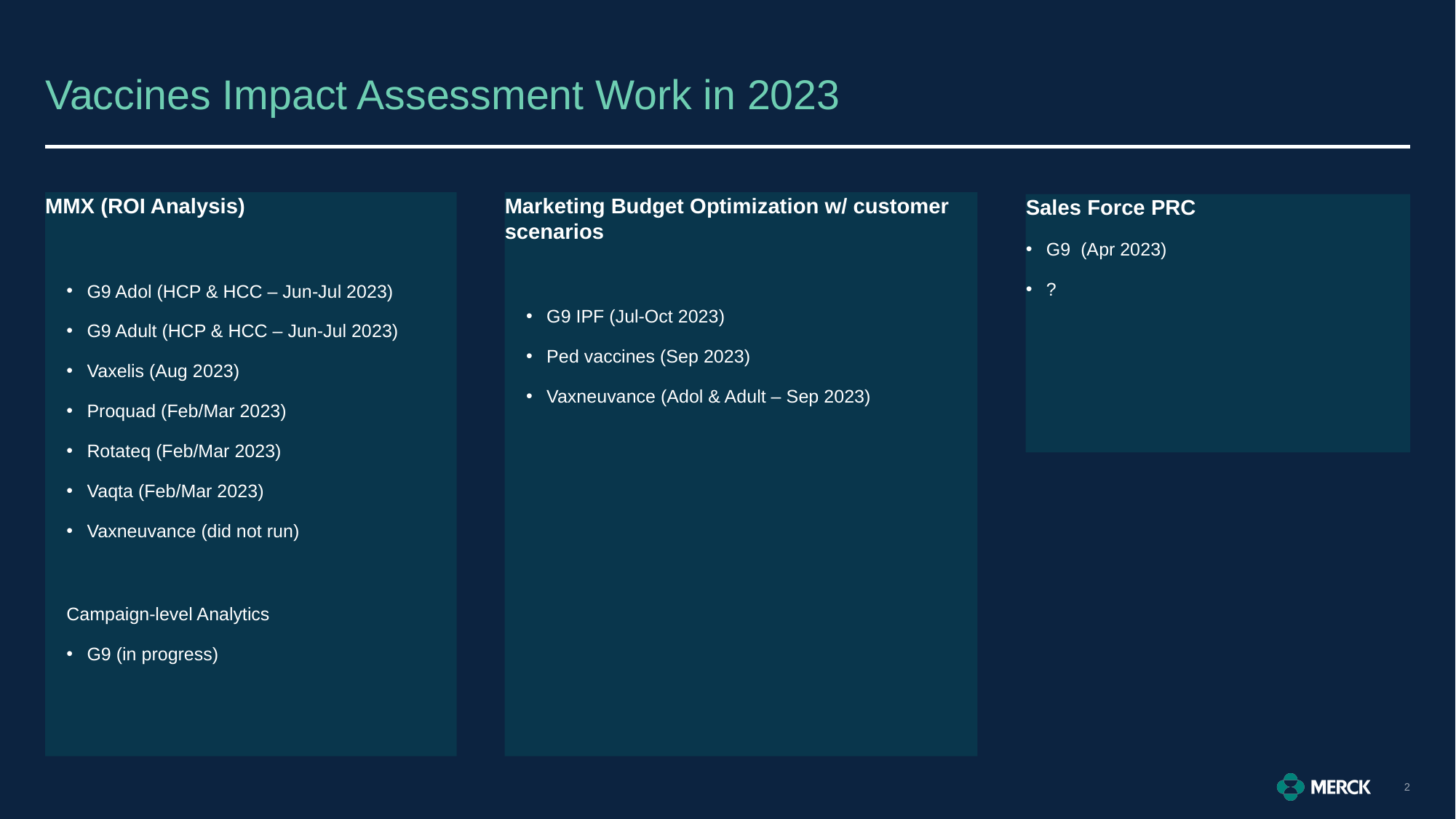

# Vaccines Impact Assessment Work in 2023
Marketing Budget Optimization w/ customer scenarios

G9 IPF (Jul-Oct 2023)
Ped vaccines (Sep 2023)
Vaxneuvance (Adol & Adult – Sep 2023)

MMX (ROI Analysis)

G9 Adol (HCP & HCC – Jun-Jul 2023)
G9 Adult (HCP & HCC – Jun-Jul 2023)
Vaxelis (Aug 2023)
Proquad (Feb/Mar 2023)
Rotateq (Feb/Mar 2023)
Vaqta (Feb/Mar 2023)
Vaxneuvance (did not run)

Campaign-level Analytics
G9 (in progress)

Sales Force PRC
G9  (Apr 2023)
?
2